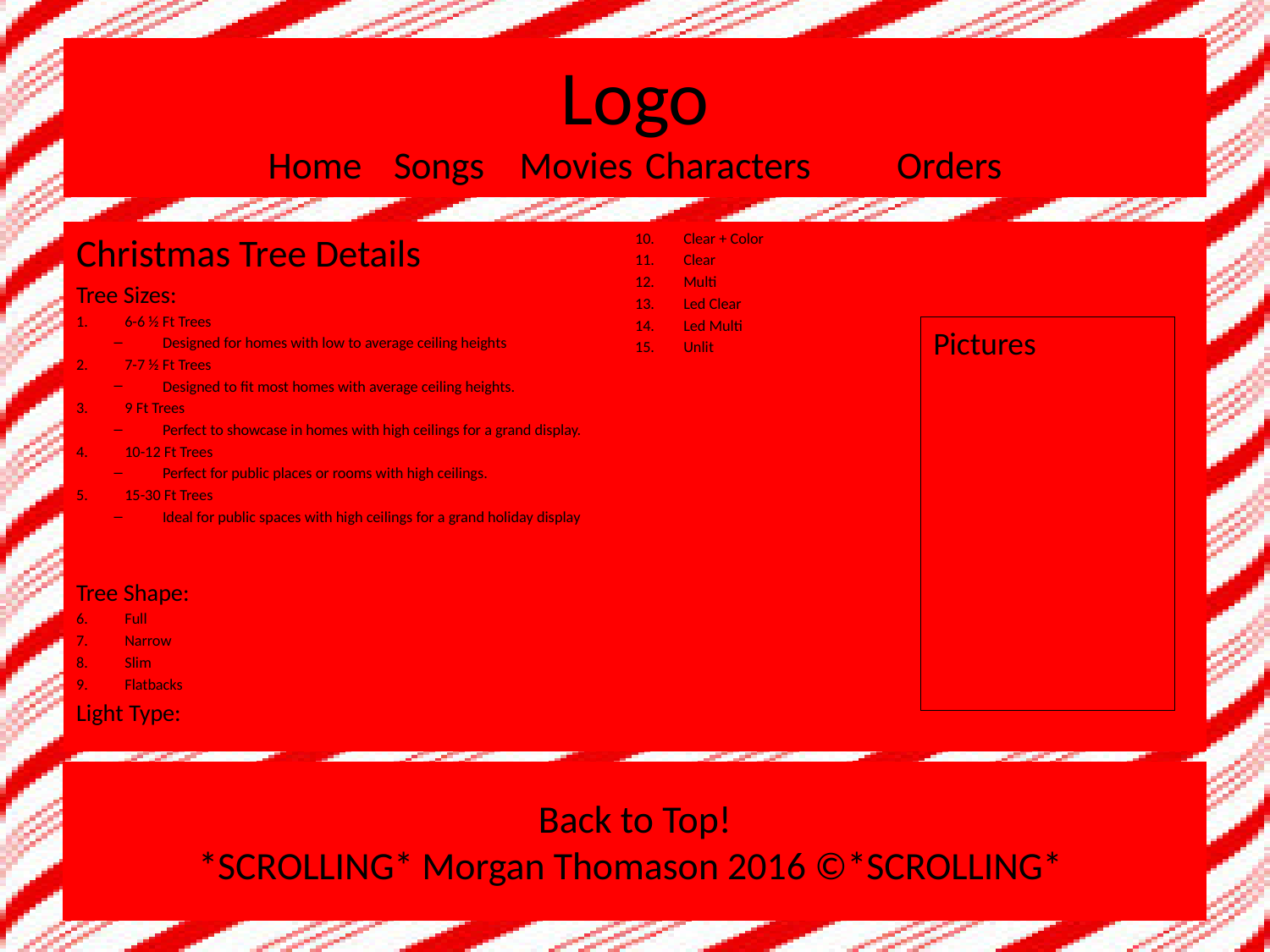

# Logo Home		Songs		Movies		Characters	Orders
Christmas Tree Details
Tree Sizes:
6-6 ½ Ft Trees
Designed for homes with low to average ceiling heights
7-7 ½ Ft Trees
Designed to fit most homes with average ceiling heights.
9 Ft Trees
Perfect to showcase in homes with high ceilings for a grand display.
10-12 Ft Trees
Perfect for public places or rooms with high ceilings.
15-30 Ft Trees
Ideal for public spaces with high ceilings for a grand holiday display

Tree Shape:
Full
Narrow
Slim
Flatbacks
Light Type:
Clear + Color
Clear
Multi
Led Clear
Led Multi
Unlit

Pictures

Back to Top!
*SCROLLING* Morgan Thomason 2016 ©*SCROLLING*